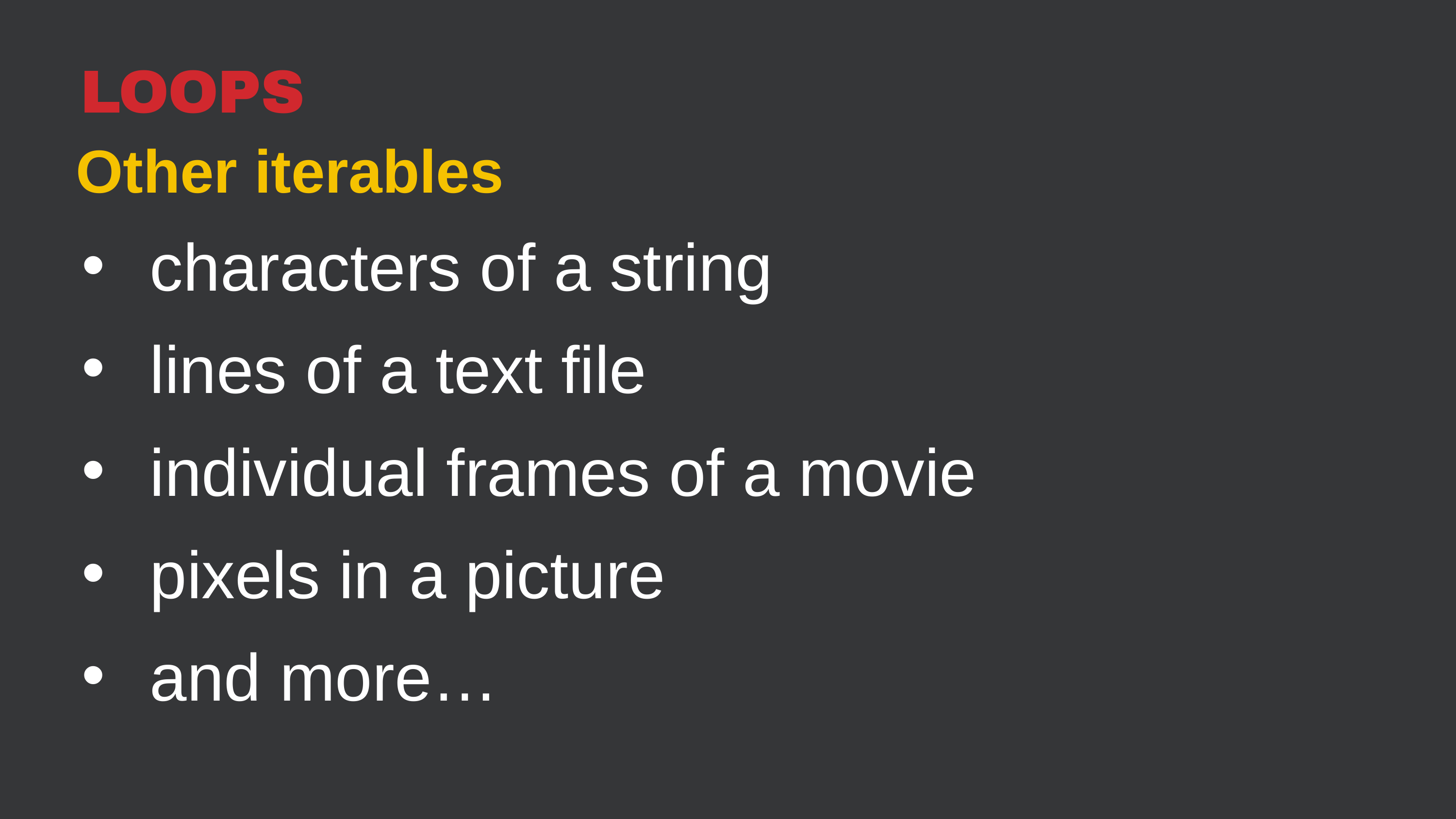

Loops
Other iterables
characters of a string
lines of a text file
individual frames of a movie
pixels in a picture
and more…